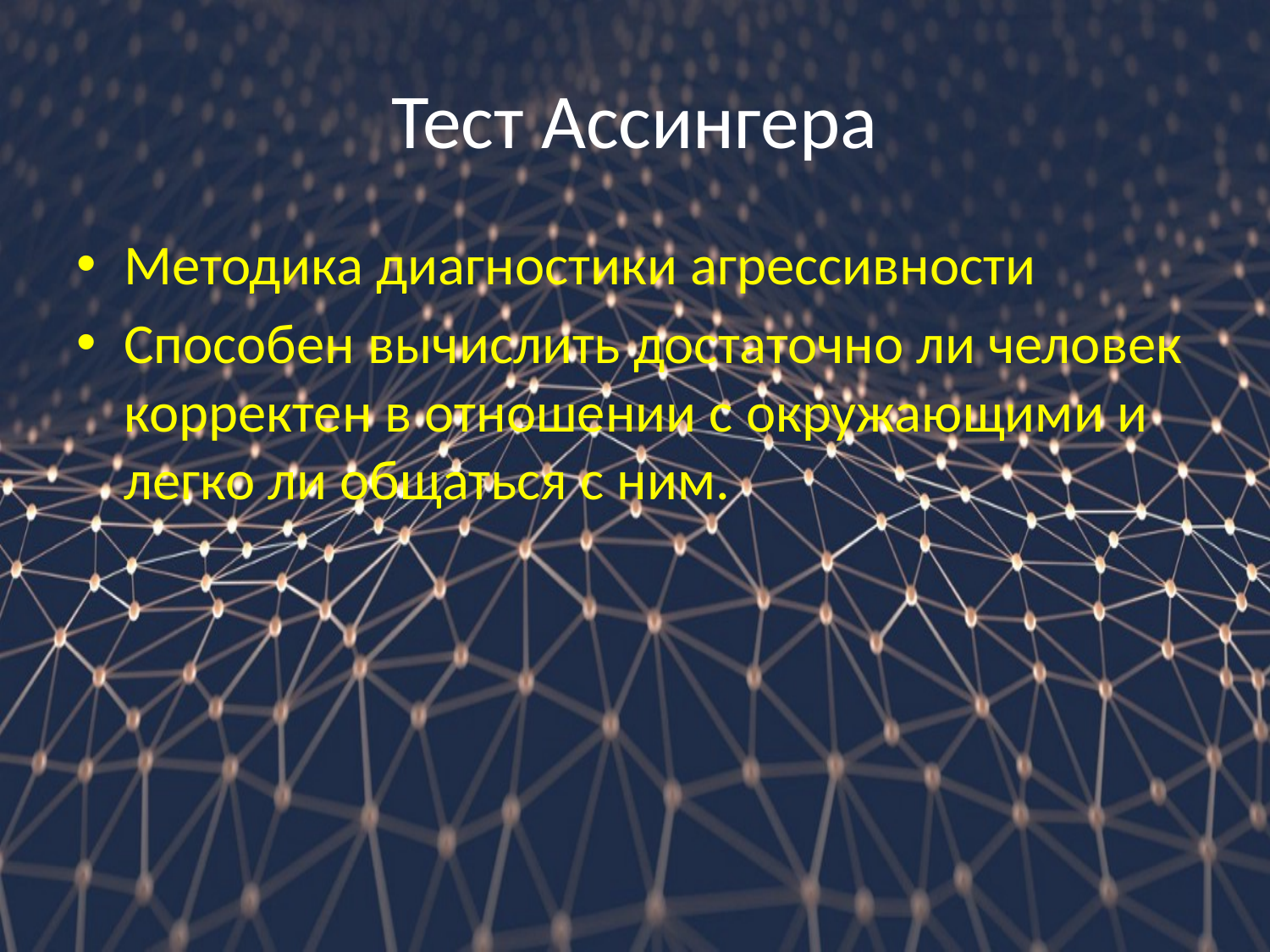

# Тест Ассингера
Методика диагностики агрессивности
Способен вычислить достаточно ли человек корректен в отношении с окружающими и легко ли общаться с ним.